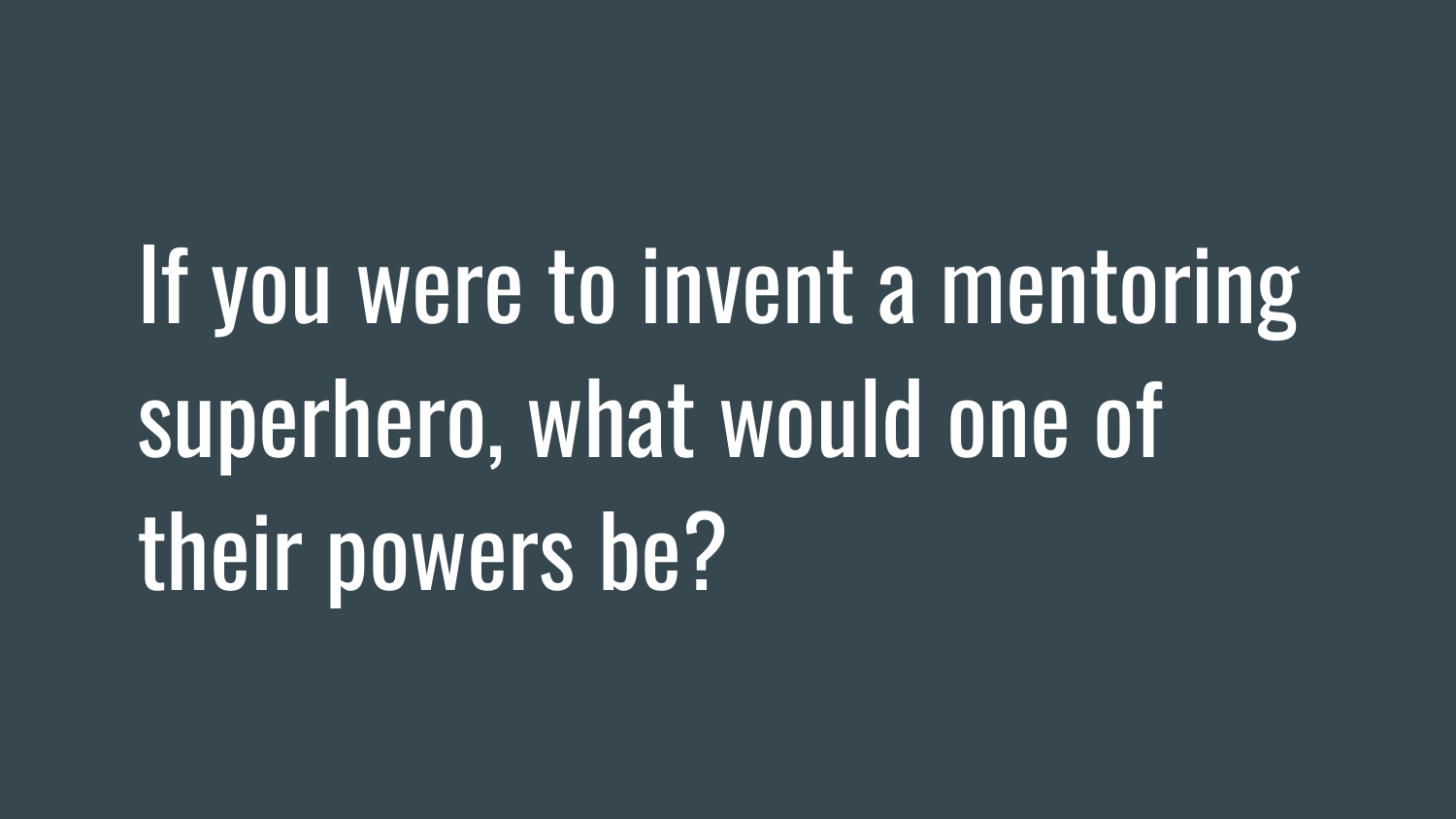

# If you were to invent a mentoring superhero, what would one of their powers be?